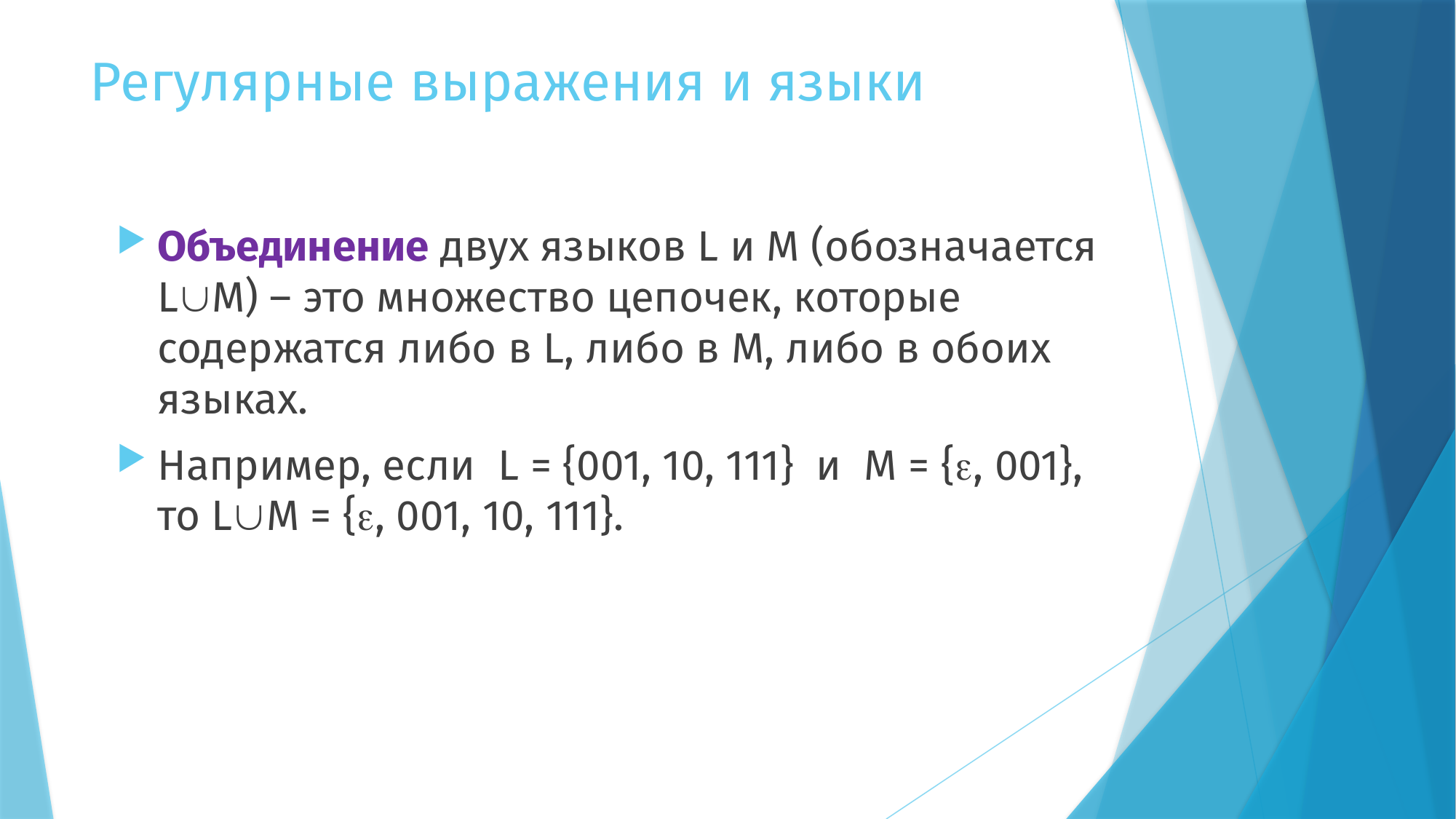

# Регулярные выражения и языки
Объединение двух языков L и M (обозначается L∪M) – это множество цепочек, которые содержатся либо в L, либо в M, либо в обоих языках.
Например, если  L = {001, 10, 111}  и  М = {ε, 001}, то L∪M = {ε, 001, 10, 111}.